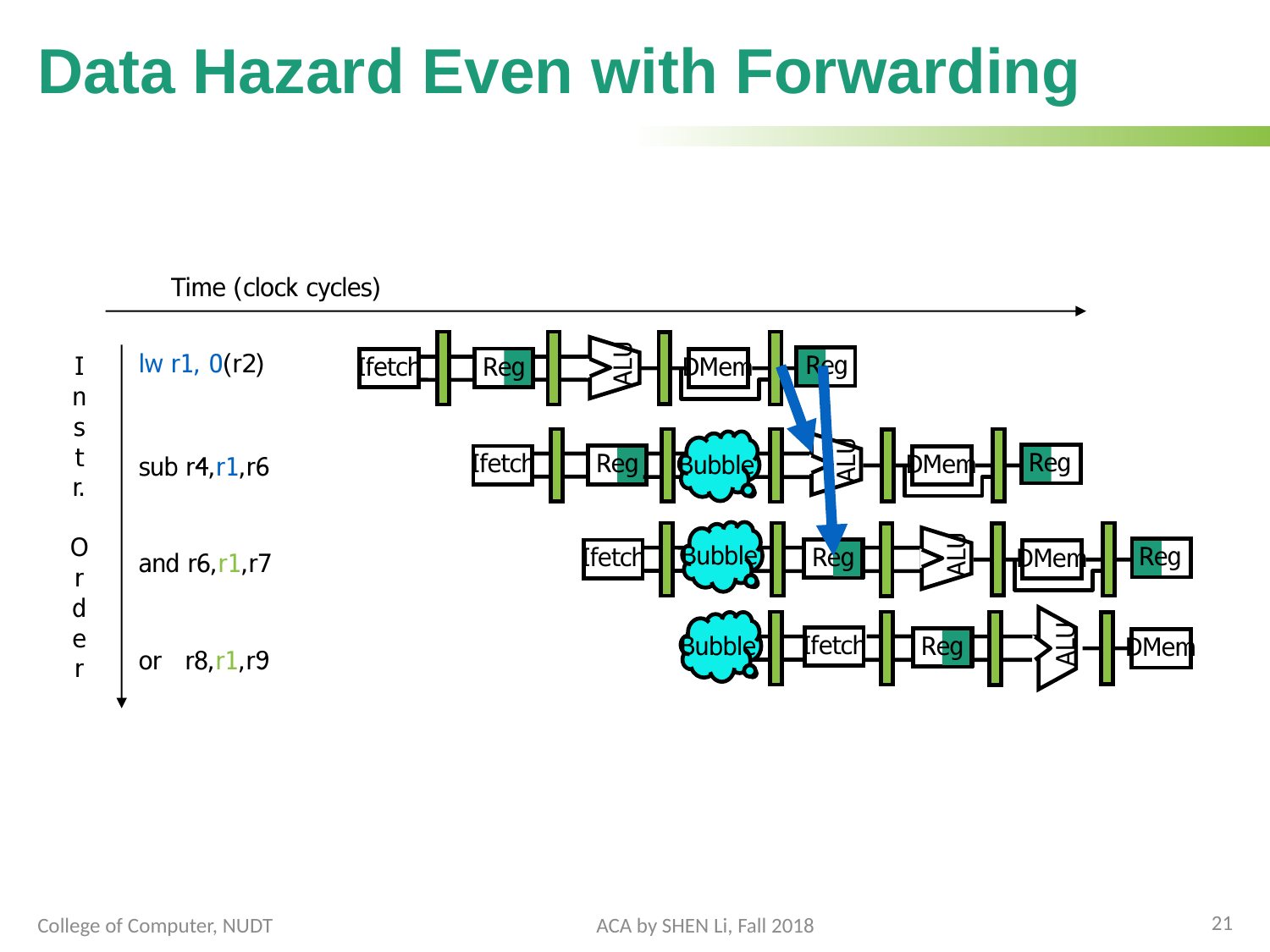

# Data Hazard Even with Forwarding
Time (clock cycles)

ALU

Reg

Reg

Ifetch

DMem

lw r1, 0(r2)

I
n
s
t
r.

O
r
d
e
r

Reg
DMem
ALU

Bubble
Reg

Ifetch

sub r4,r1,r6
Bubble

Reg
DMem
ALU

Reg

Ifetch

and r6,r1,r7

Bubble

Ifetch

ALU
Reg

DMem

or   r8,r1,r9

21
College of Computer, NUDT
ACA by SHEN Li, Fall 2018